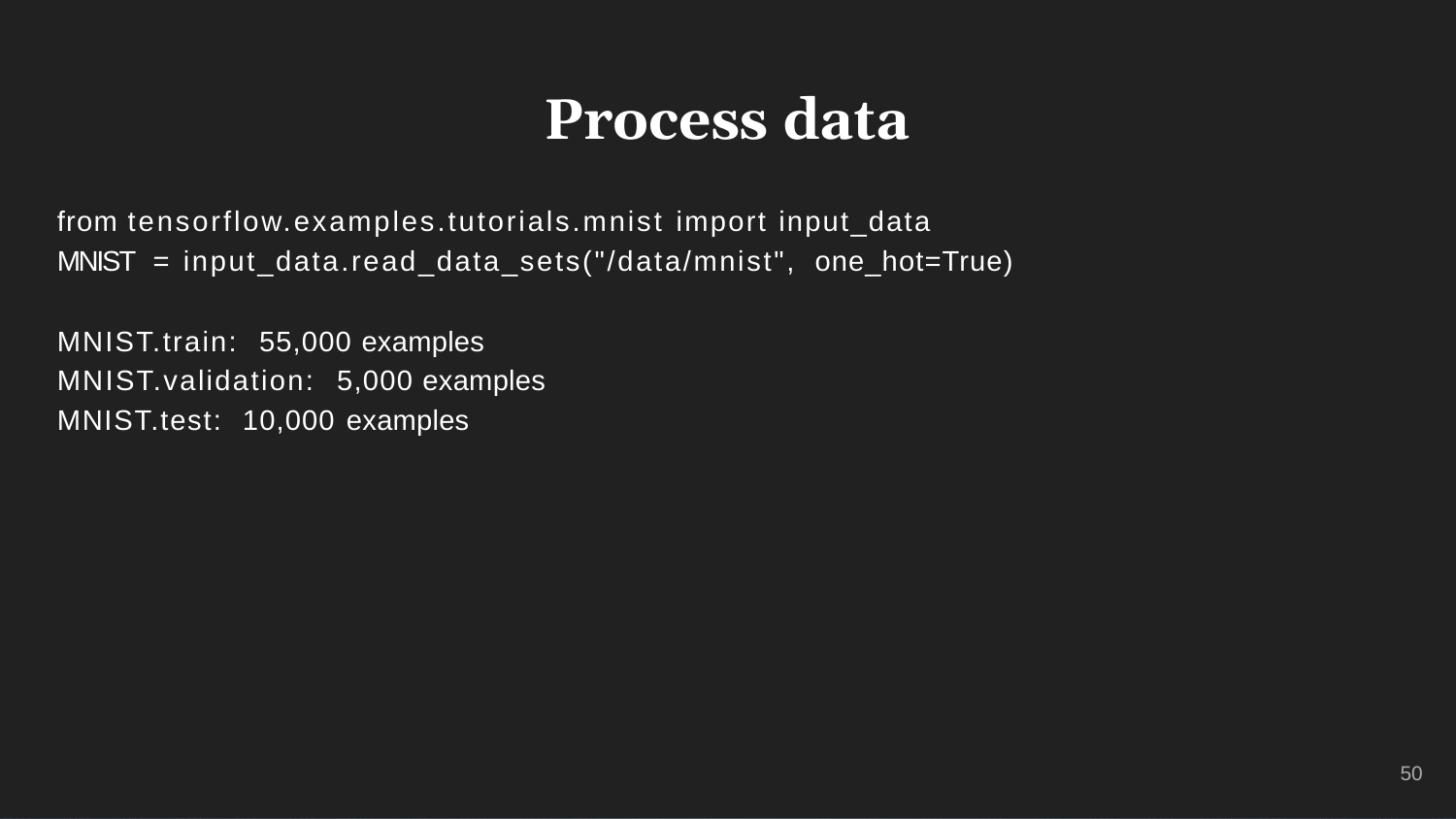

# Process data
from tensorflow.examples.tutorials.mnist import input_data  MNIST   =  input_data.read_data_sets("/data/mnist", one_hot=True)

MNIST.train:  55,000 examples
MNIST.validation:  5,000 examples
MNIST.test:  10,000 examples
50